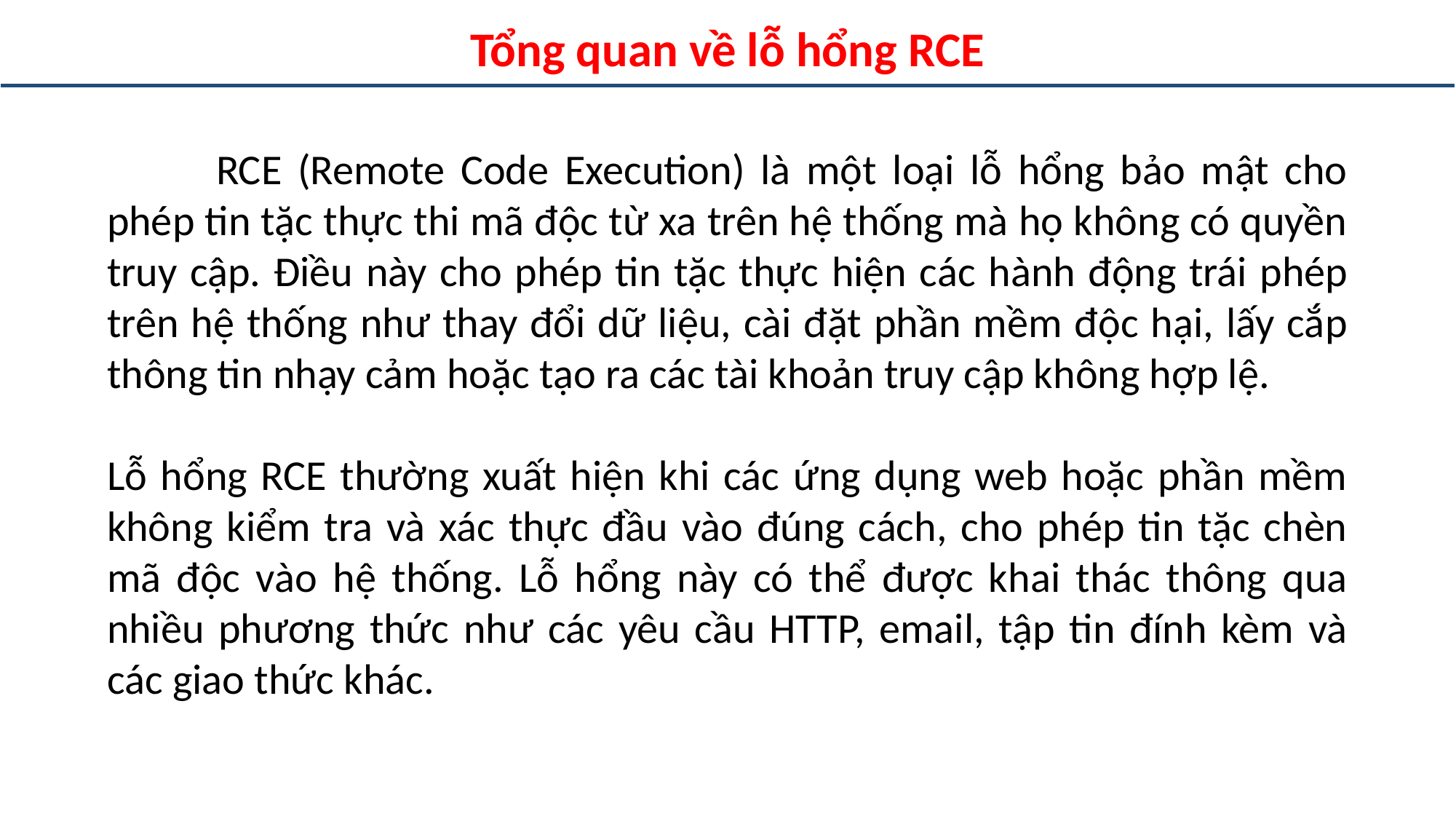

Tổng quan về lỗ hổng RCE

	RCE (Remote Code Execution) là một loại lỗ hổng bảo mật cho phép tin tặc thực thi mã độc từ xa trên hệ thống mà họ không có quyền truy cập. Điều này cho phép tin tặc thực hiện các hành động trái phép trên hệ thống như thay đổi dữ liệu, cài đặt phần mềm độc hại, lấy cắp thông tin nhạy cảm hoặc tạo ra các tài khoản truy cập không hợp lệ.

Lỗ hổng RCE thường xuất hiện khi các ứng dụng web hoặc phần mềm không kiểm tra và xác thực đầu vào đúng cách, cho phép tin tặc chèn mã độc vào hệ thống. Lỗ hổng này có thể được khai thác thông qua nhiều phương thức như các yêu cầu HTTP, email, tập tin đính kèm và các giao thức khác.